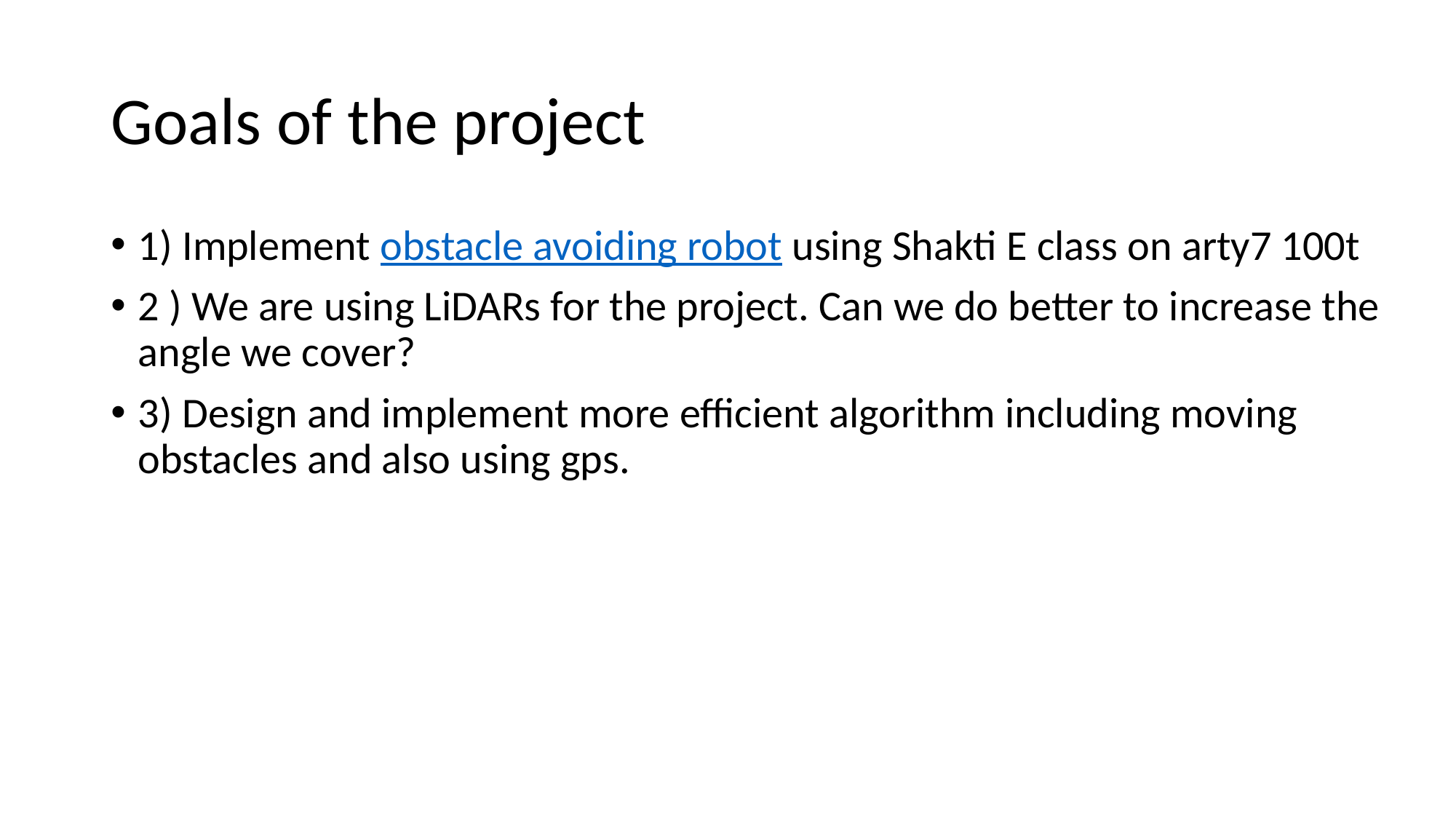

# Goals of the project
1) Implement obstacle avoiding robot using Shakti E class on arty7 100t
2 ) We are using LiDARs for the project. Can we do better to increase the angle we cover?
3) Design and implement more efficient algorithm including moving obstacles and also using gps.